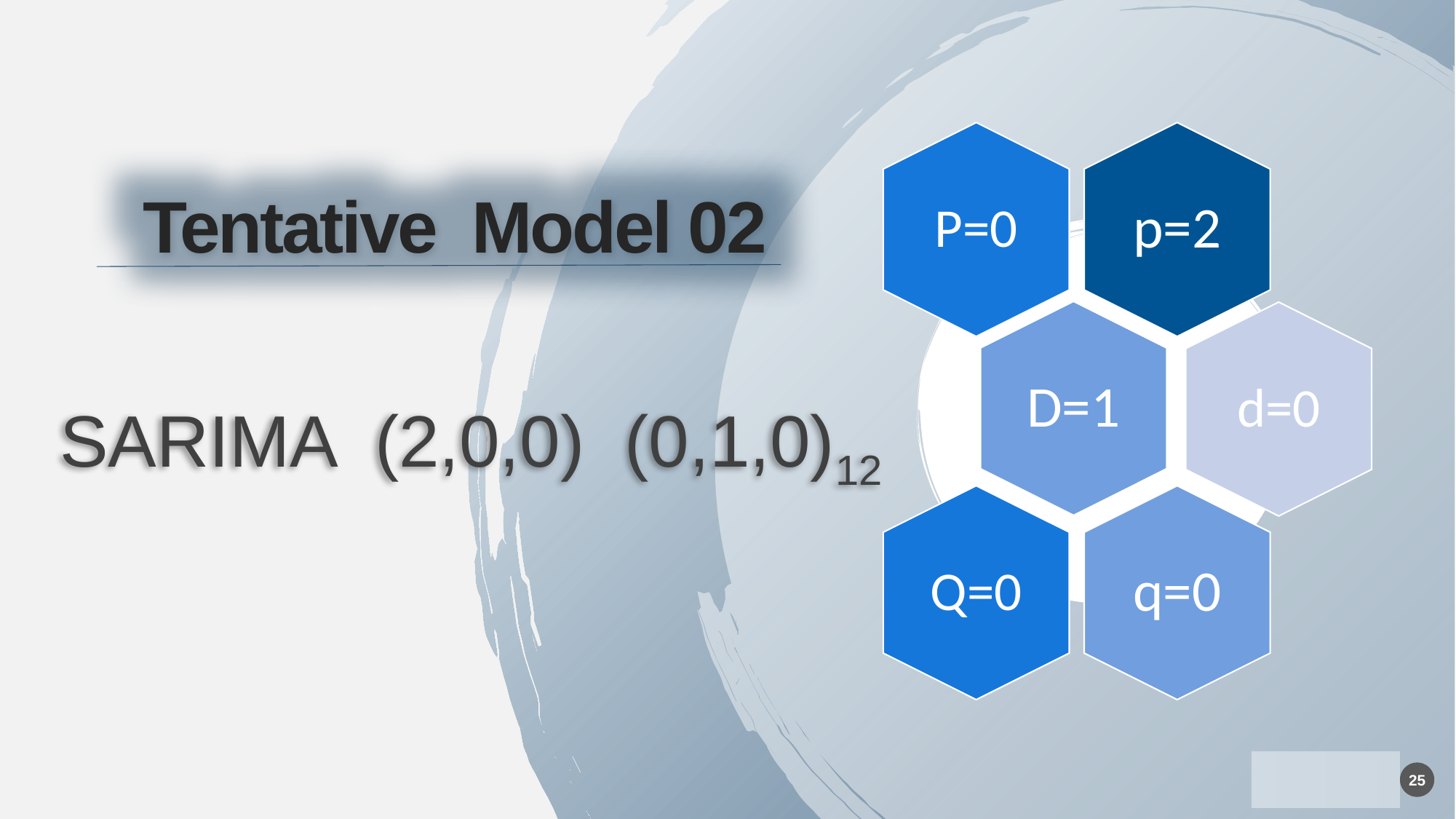

p=2

P=0
D=1
d=0
q=0
Q=0
Tentative  Model 02

 SARIMA  (2,0,0)  (0,1,0)12

25